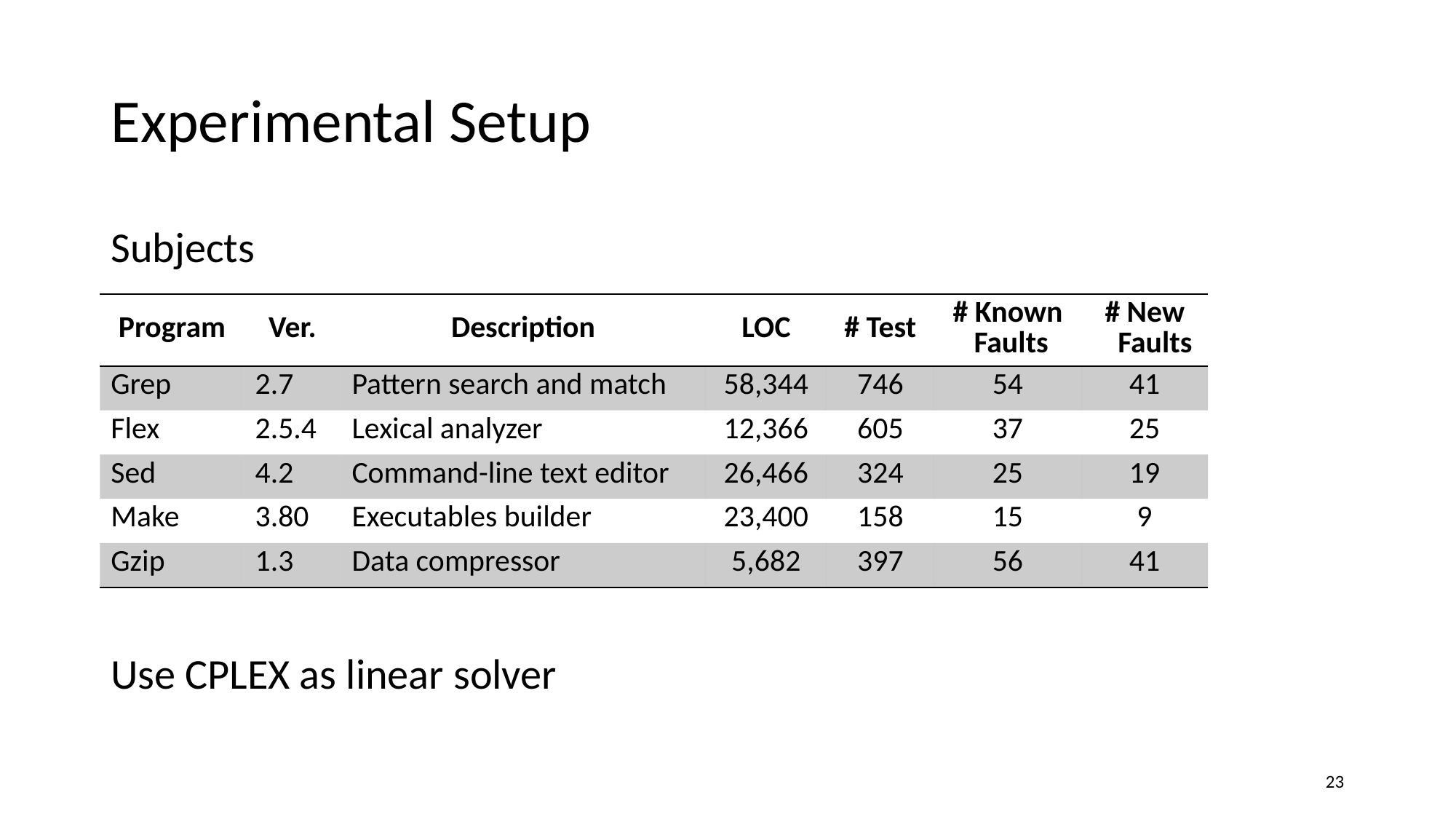

# Experimental Setup
Subjects

Use CPLEX as linear solver
| Program | Ver. | Description | LOC | # Test | # Known Faults | # New Faults |
| --- | --- | --- | --- | --- | --- | --- |
| Grep | 2.7 | Pattern search and match | 58,344 | 746 | 54 | 41 |
| Flex | 2.5.4 | Lexical analyzer | 12,366 | 605 | 37 | 25 |
| Sed | 4.2 | Command-line text editor | 26,466 | 324 | 25 | 19 |
| Make | 3.80 | Executables builder | 23,400 | 158 | 15 | 9 |
| Gzip | 1.3 | Data compressor | 5,682 | 397 | 56 | 41 |
23